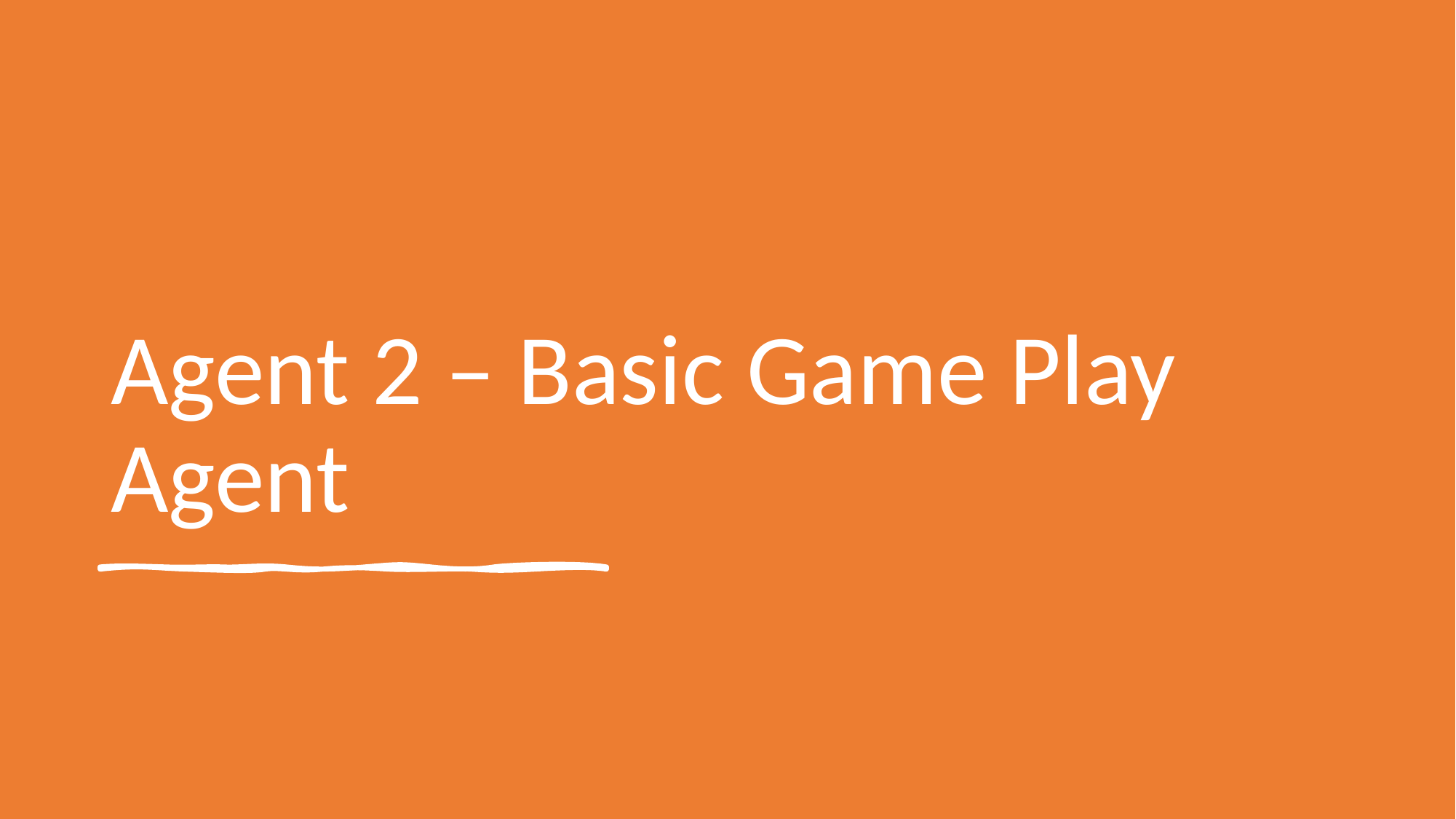

# Agent 2 – Basic Game Play Agent